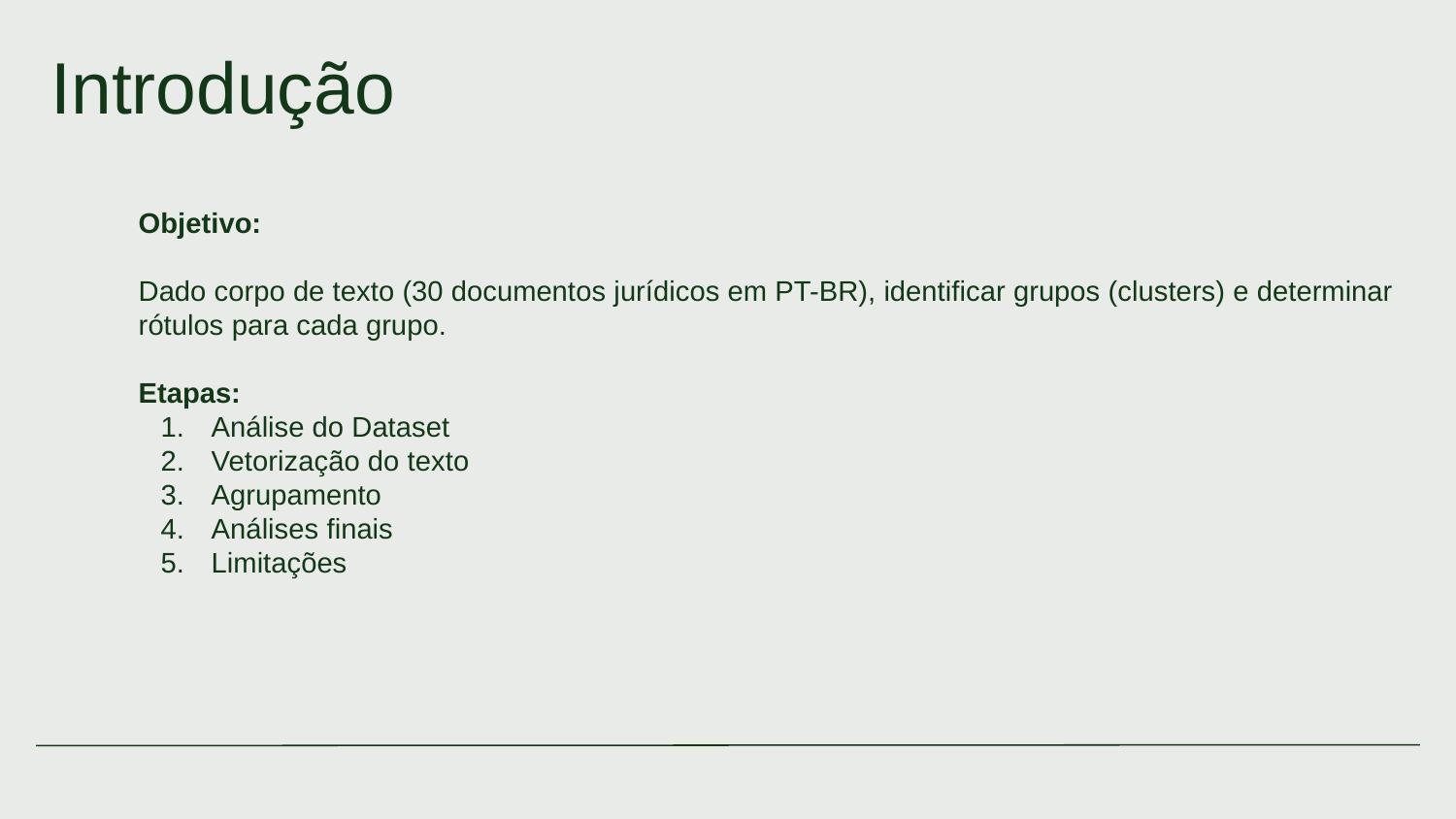

# Introdução
Objetivo:

Dado corpo de texto (30 documentos jurídicos em PT-BR), identificar grupos (clusters) e determinar rótulos para cada grupo.

Etapas:
Análise do Dataset
Vetorização do texto
Agrupamento
Análises finais
Limitações